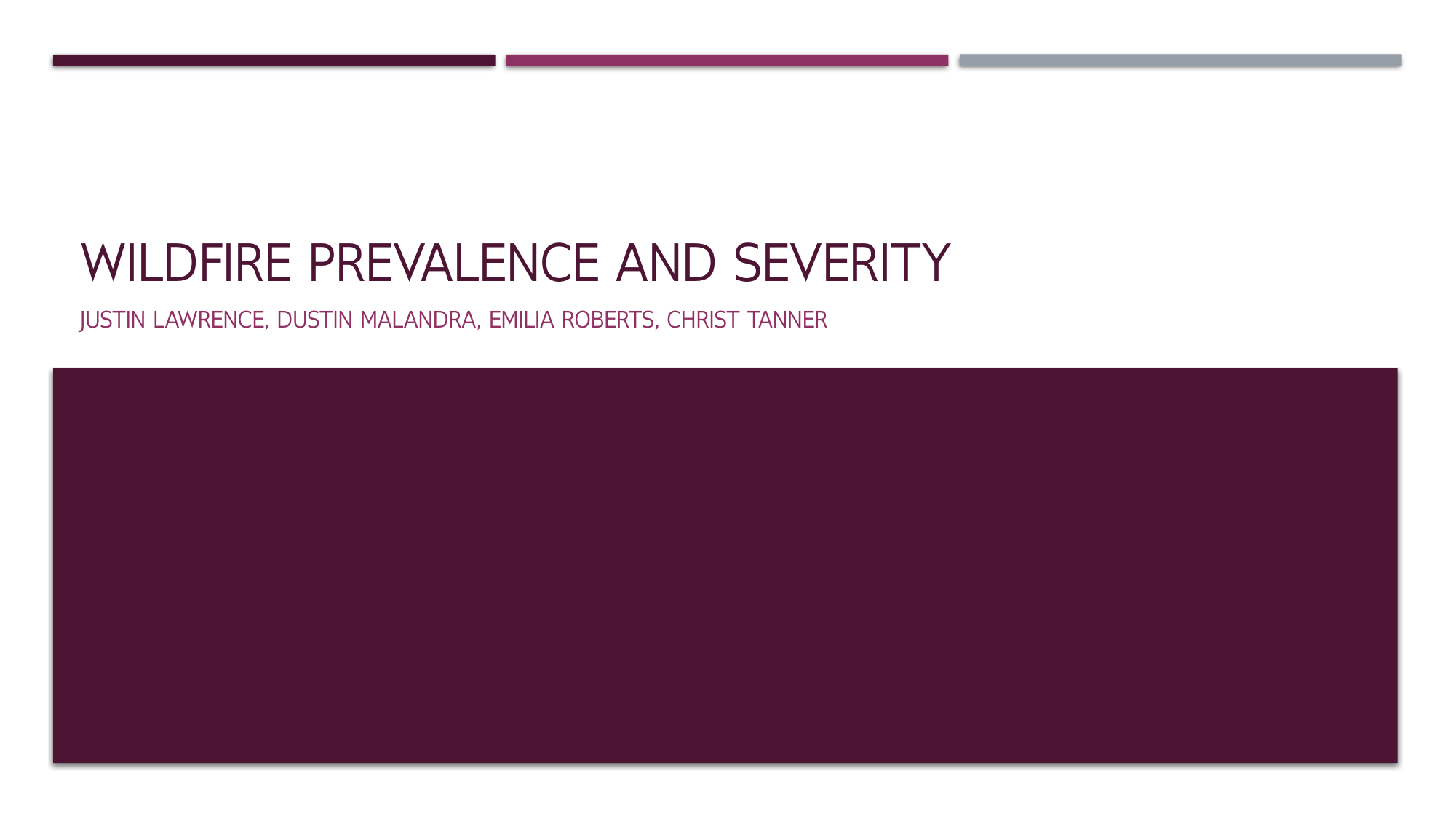

# Wildfire Prevalence and Severity
Justin Lawrence, Dustin Malandra, Emilia Roberts, Christ Tanner